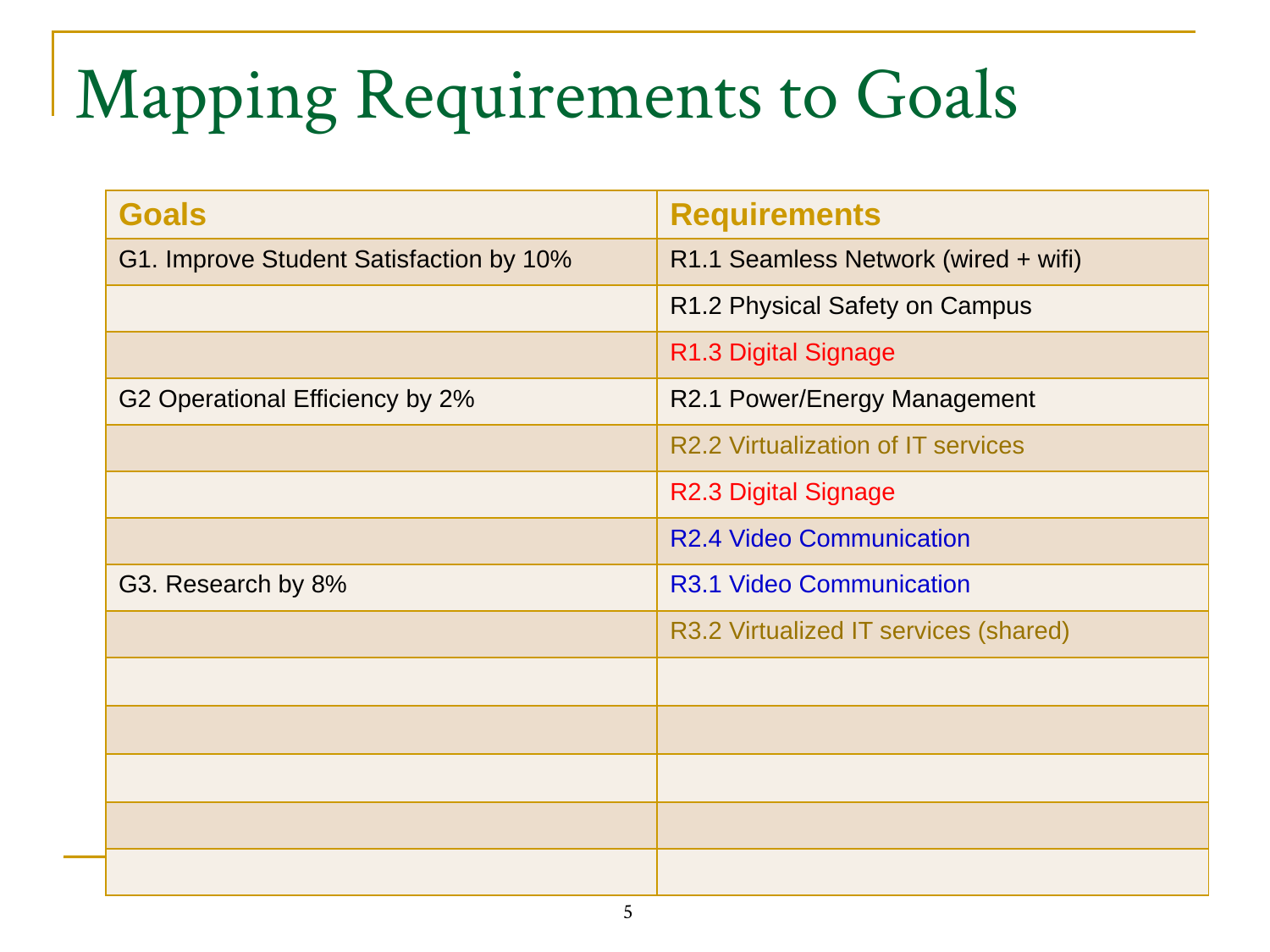

Mapping Requirements to Goals
| Goals | Requirements |
| --- | --- |
| G1. Improve Student Satisfaction by 10% | R1.1 Seamless Network (wired + wifi) |
|  | R1.2 Physical Safety on Campus |
|  | R1.3 Digital Signage |
| G2 Operational Efficiency by 2% | R2.1 Power/Energy Management |
|  | R2.2 Virtualization of IT services |
|  | R2.3 Digital Signage |
|  | R2.4 Video Communication |
| G3. Research by 8% | R3.1 Video Communication |
|  | R3.2 Virtualized IT services (shared) |
|  |  |
|  |  |
|  |  |
|  |  |
|  |  |
5